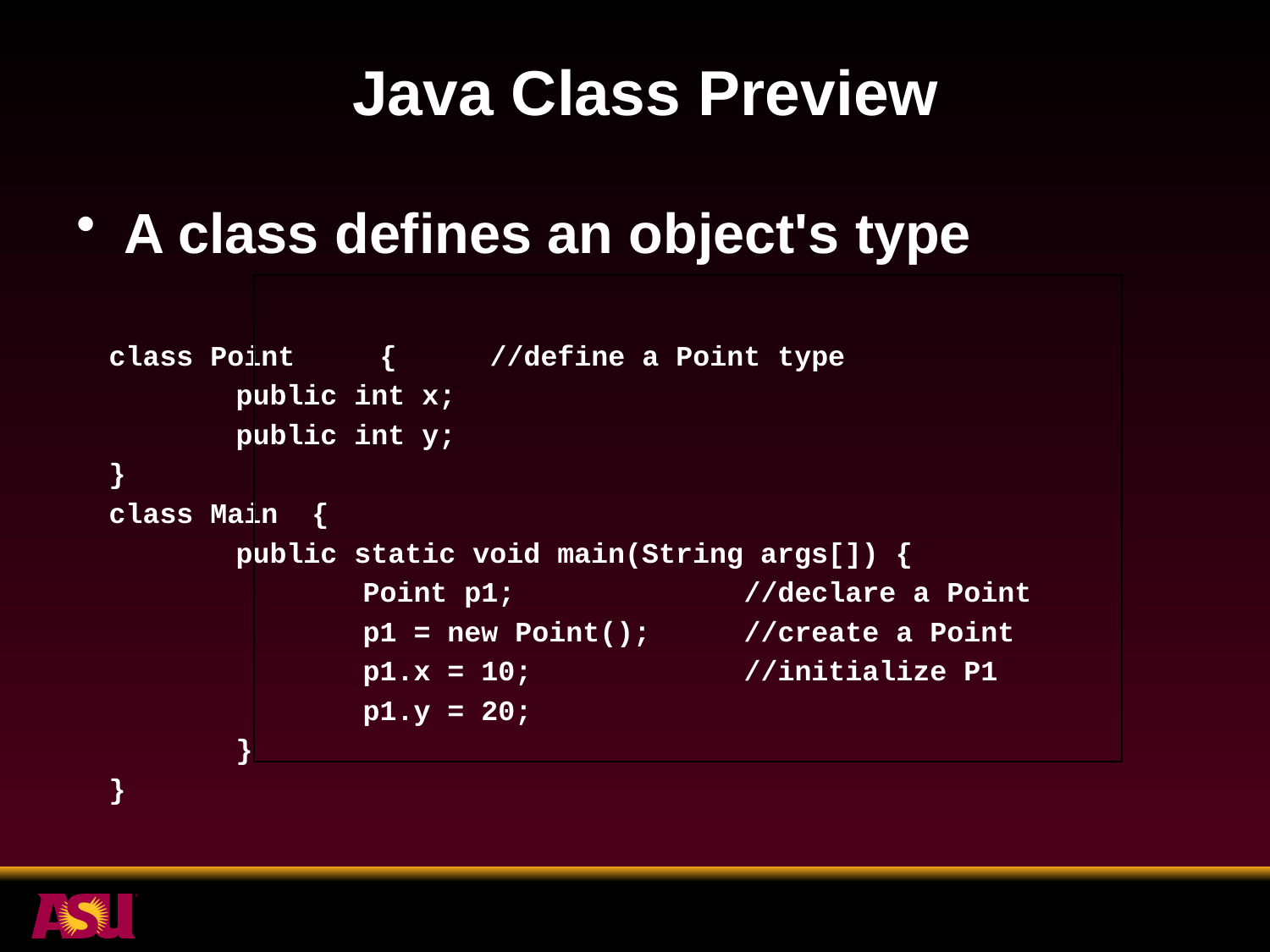

# Java Class Preview
A class defines an object's type

class Point	 {	//define a Point type
	public int x;
	public int y;
}
class Main  {
	public static void main(String args[]) {
		Point p1;		//declare a Point
		p1 = new Point();	//create a Point
		p1.x = 10;		//initialize P1
		p1.y = 20;
	}
}